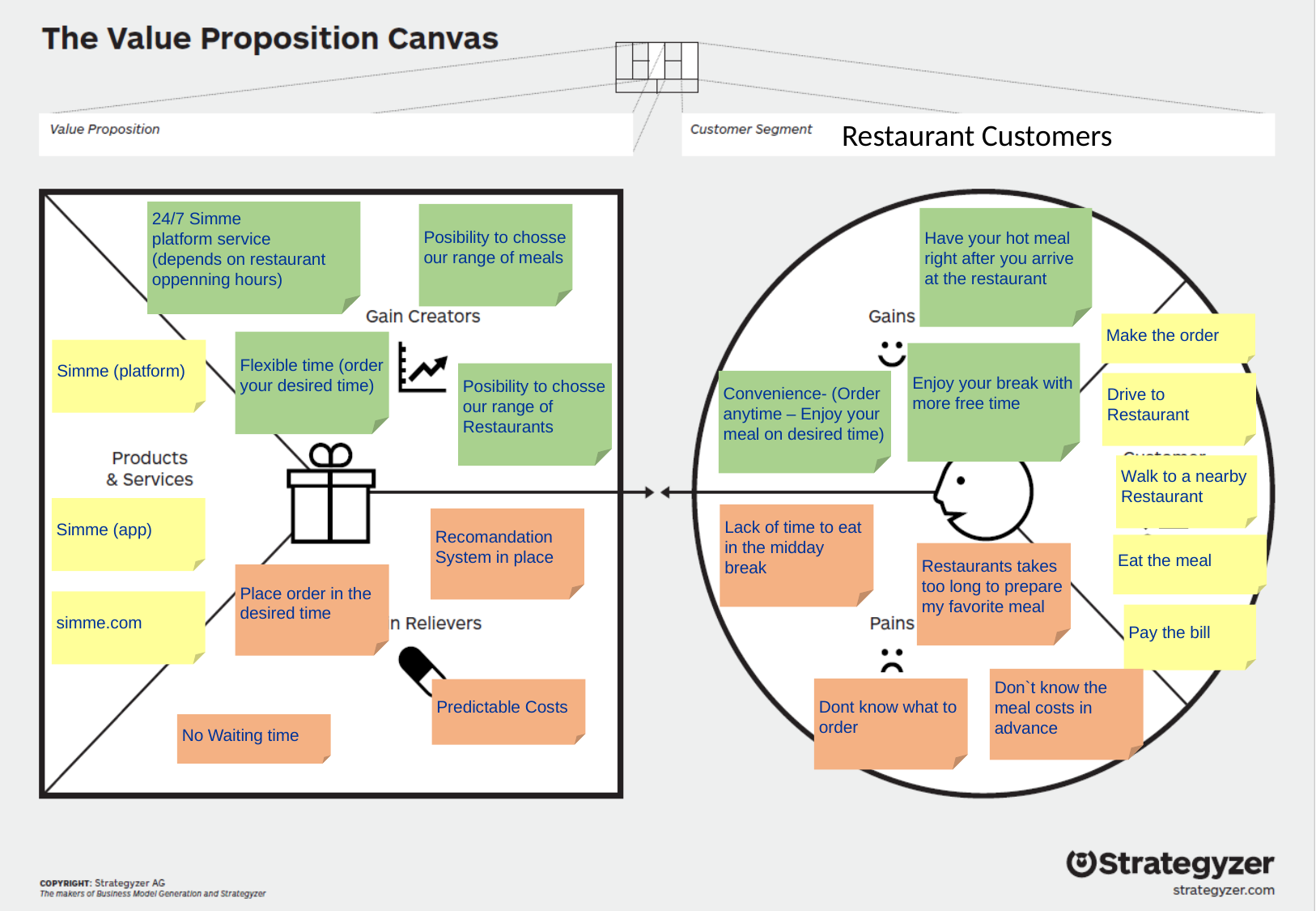

Restaurant Customers
24/7 Simme
platform service
(depends on restaurant oppenning hours)
Posibility to chosse our range of meals
Have your hot meal right after you arrive at the restaurant
Make the order
Flexible time (order your desired time)
Simme (platform)
Enjoy your break with more free time
Posibility to chosse our range of Restaurants
Convenience- (Order anytime – Enjoy your meal on desired time)
Drive to Restaurant
Walk to a nearby Restaurant
Simme (app)
Lack of time to eat in the midday break
Recomandation System in place
Eat the meal
Restaurants takes too long to prepare my favorite meal
Place order in the desired time
simme.com
Pay the bill
Don`t know the meal costs in advance
Dont know what to order
Predictable Costs
No Waiting time